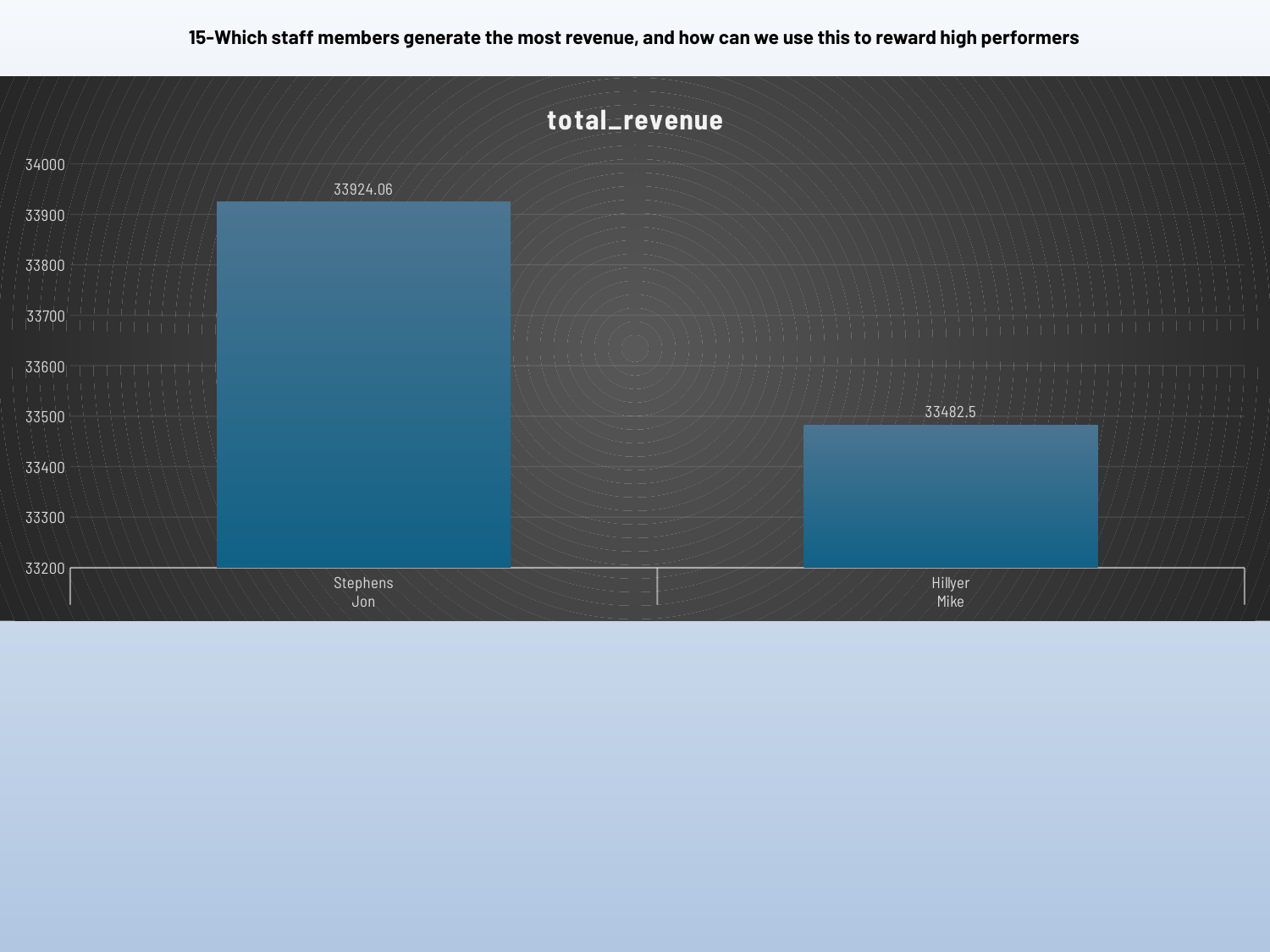

# 15-Which staff members generate the most revenue, and how can we use this to reward high performers

### Chart:

| Category | total_revenue |
|---|---|
| Stephens | 33924.06 |
| Hillyer | 33482.5 |